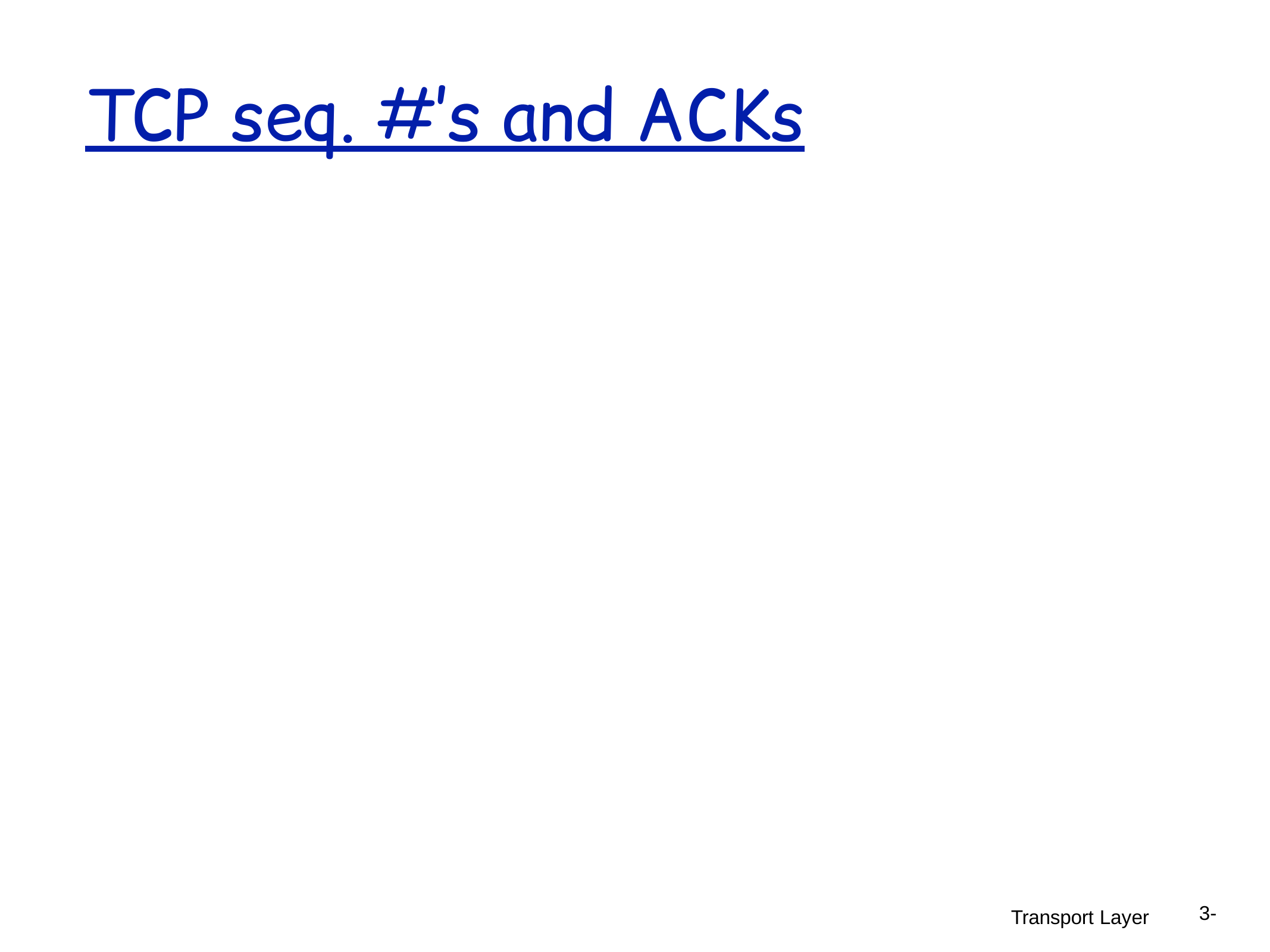

# TCP seq. #’s and ACKs

3-
Transport Layer